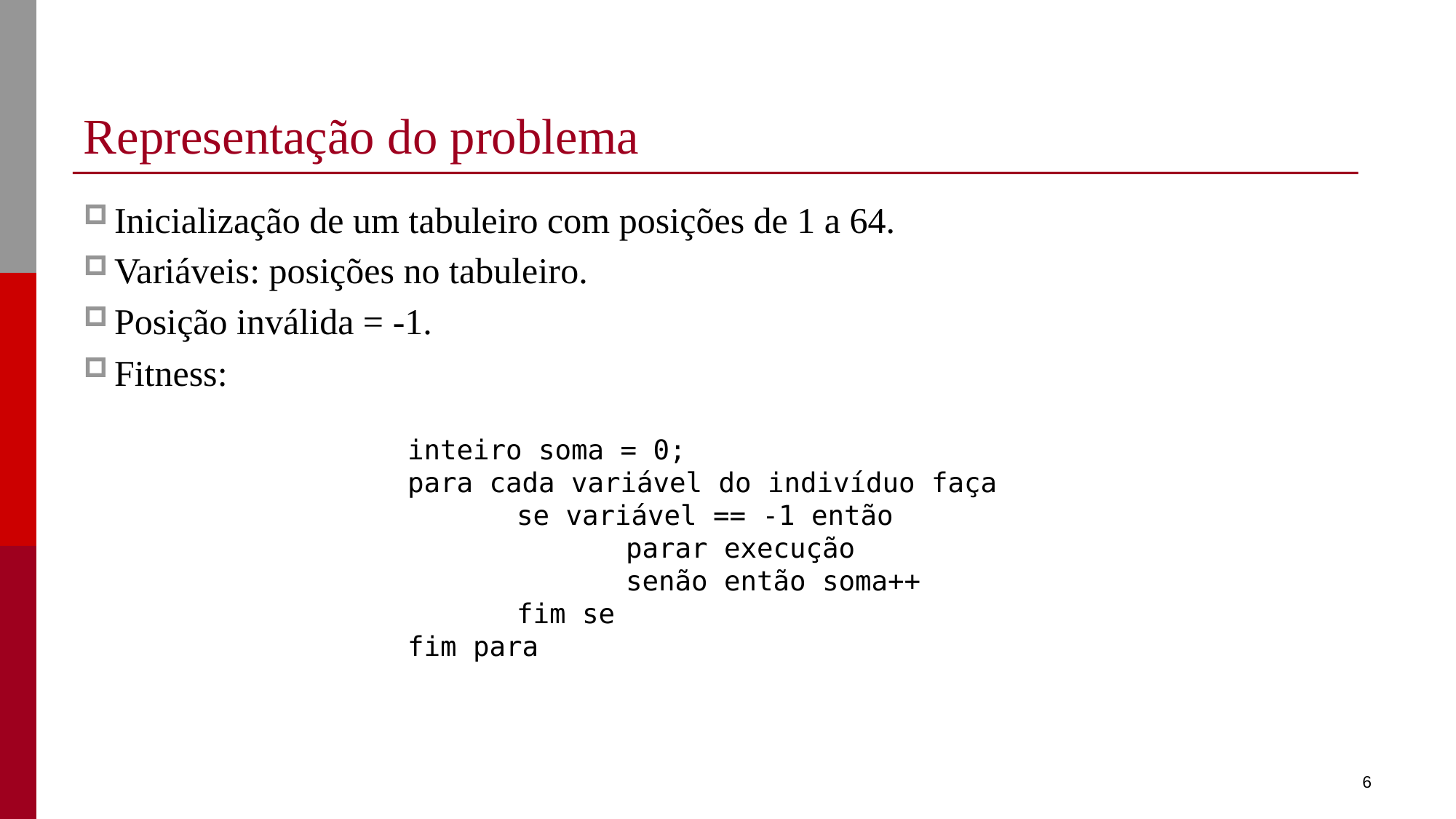

# Representação do problema
Inicialização de um tabuleiro com posições de 1 a 64.
Variáveis: posições no tabuleiro.
Posição inválida = -1.
Fitness:

inteiro soma = 0;
para cada variável do indivíduo faça
	se variável == -1 então
		parar execução
		senão então soma++
	fim se
fim para

6